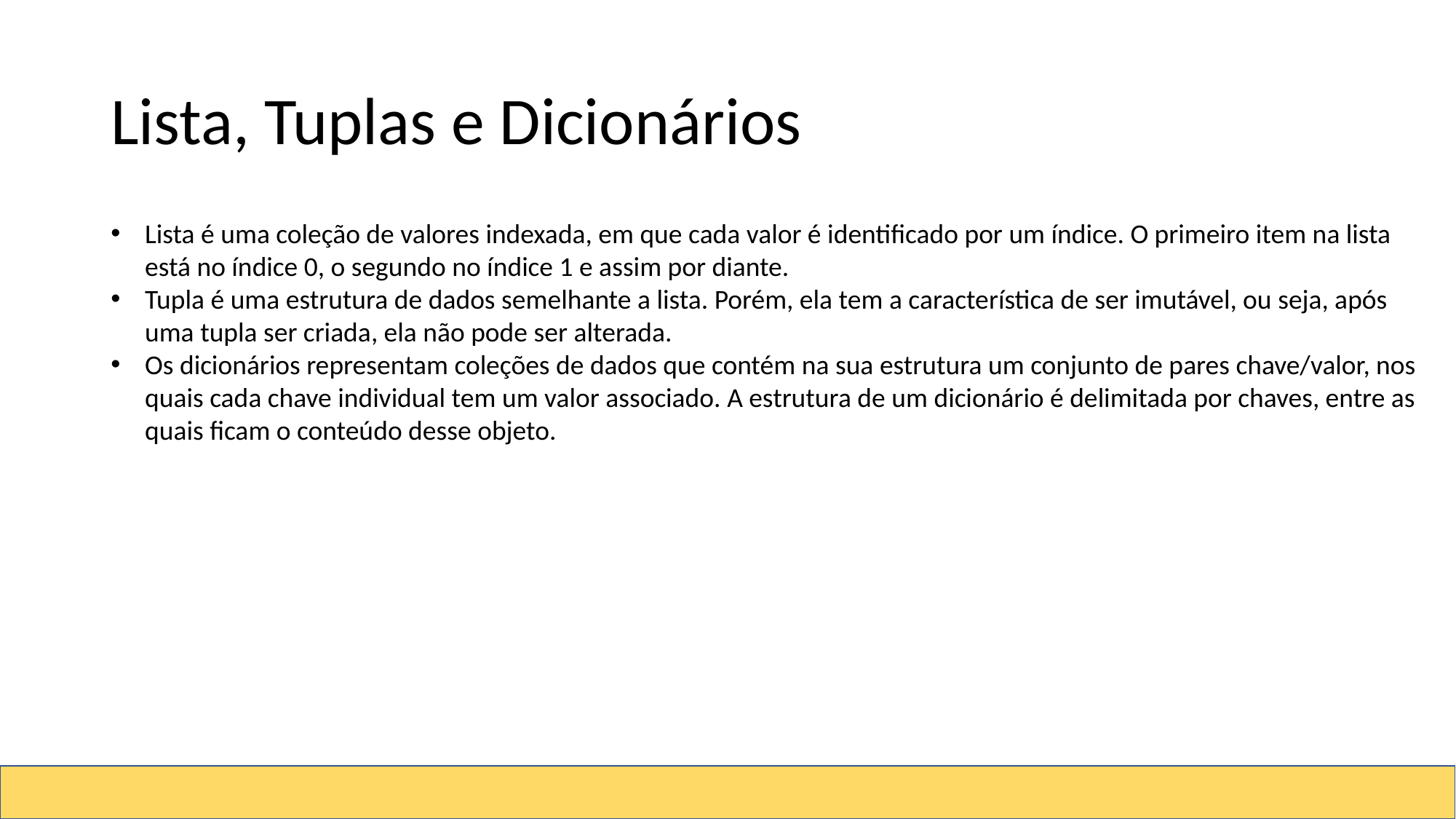

# Lista, Tuplas e Dicionários
Lista é uma coleção de valores indexada, em que cada valor é identificado por um índice. O primeiro item na lista está no índice 0, o segundo no índice 1 e assim por diante.
Tupla é uma estrutura de dados semelhante a lista. Porém, ela tem a característica de ser imutável, ou seja, após uma tupla ser criada, ela não pode ser alterada.
Os dicionários representam coleções de dados que contém na sua estrutura um conjunto de pares chave/valor, nos quais cada chave individual tem um valor associado. A estrutura de um dicionário é delimitada por chaves, entre as quais ficam o conteúdo desse objeto.